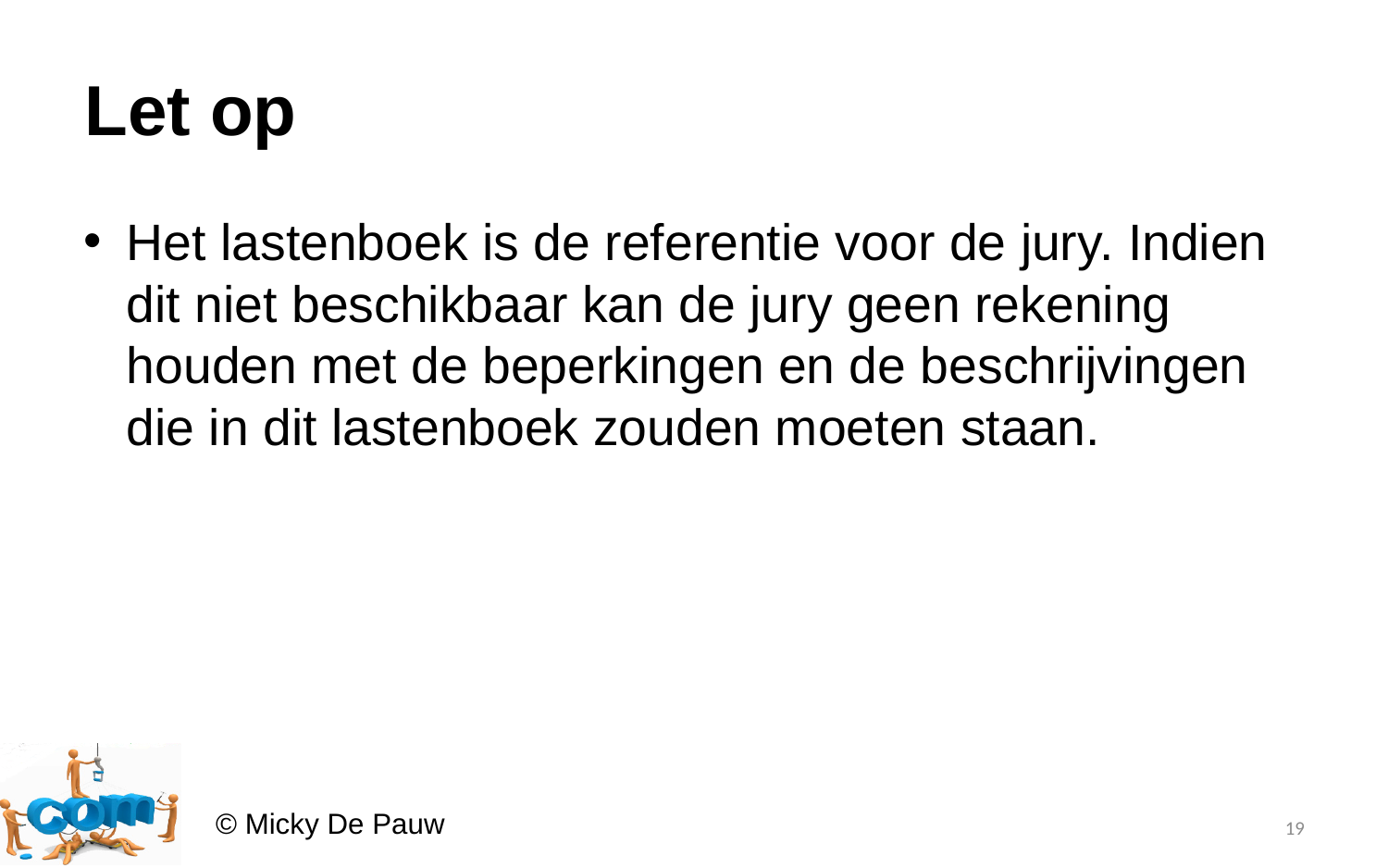

# Let op
Het lastenboek is de referentie voor de jury. Indien dit niet beschikbaar kan de jury geen rekening houden met de beperkingen en de beschrijvingen die in dit lastenboek zouden moeten staan.
19